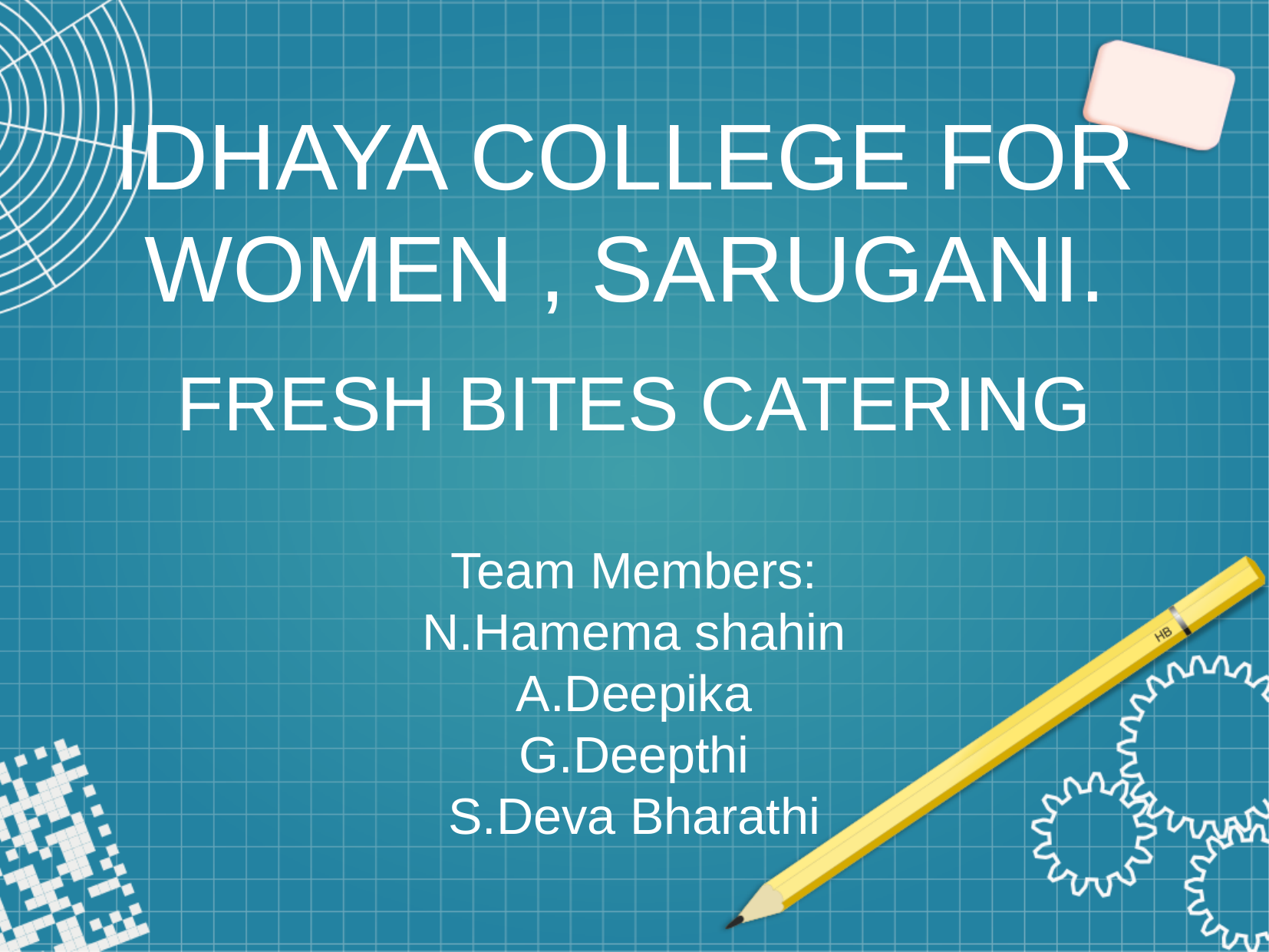

IDHAYA COLLEGE FOR WOMEN , SARUGANI.
FRESH BITES CATERING

Team Members:
N.Hamema shahin
A.Deepika
G.Deepthi
S.Deva Bharathi